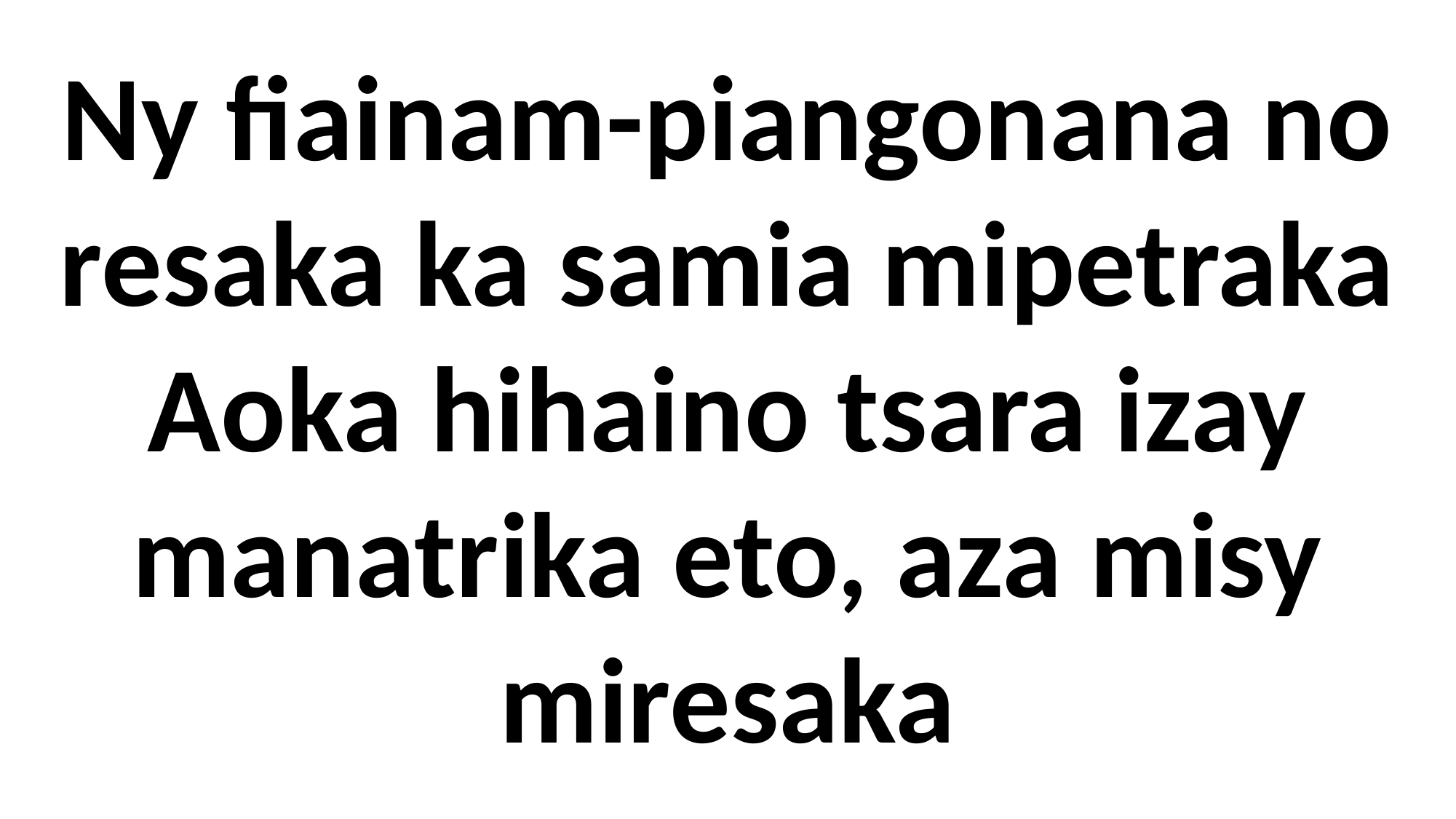

Ny fiainam-piangonana no resaka ka samia mipetraka
Aoka hihaino tsara izay manatrika eto, aza misy miresaka